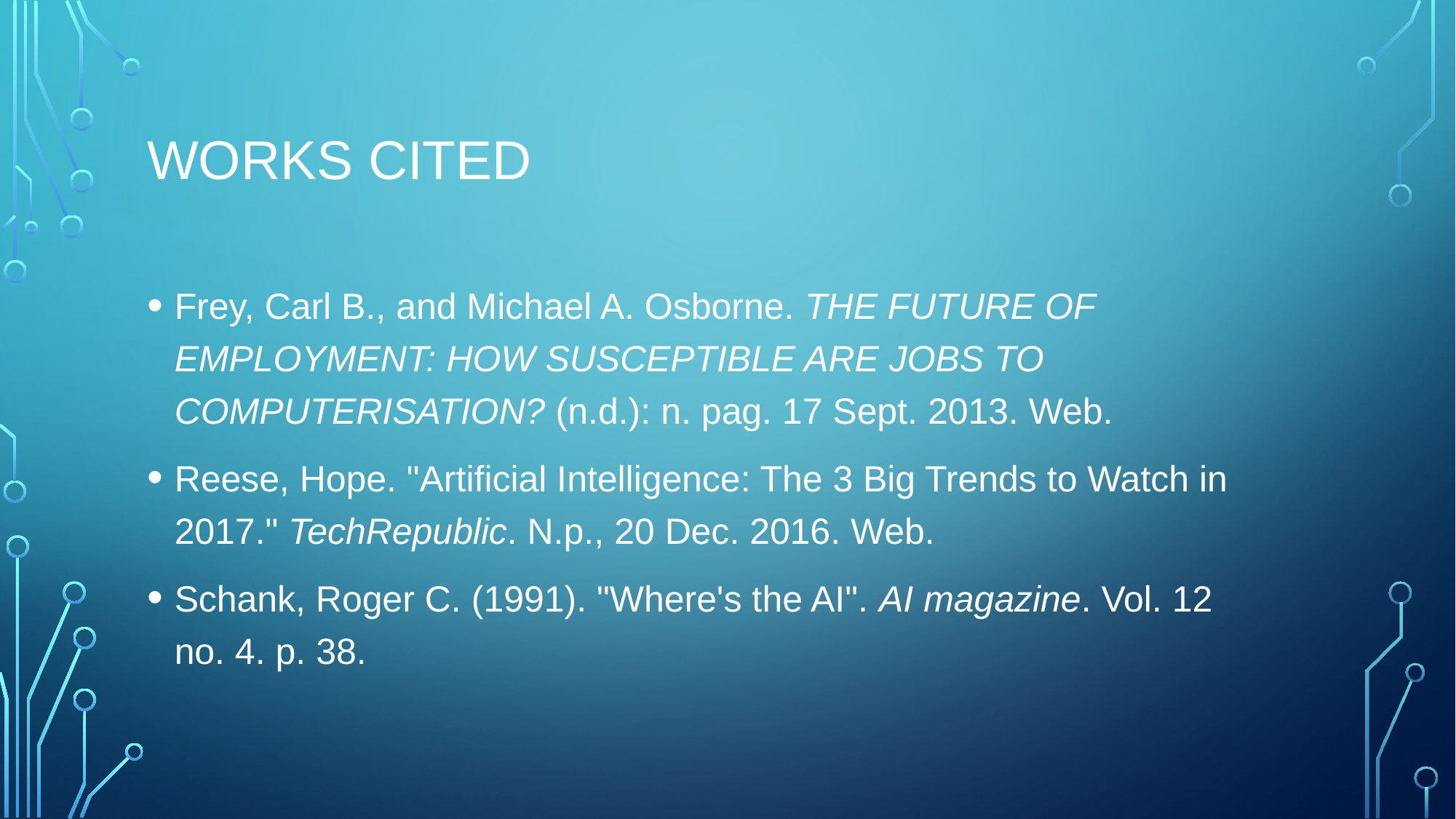

# Works cited
Frey, Carl B., and Michael A. Osborne. THE FUTURE OF EMPLOYMENT: HOW SUSCEPTIBLE ARE JOBS TO COMPUTERISATION? (n.d.): n. pag. 17 Sept. 2013. Web.
Reese, Hope. "Artificial Intelligence: The 3 Big Trends to Watch in 2017." TechRepublic. N.p., 20 Dec. 2016. Web.
Schank, Roger C. (1991). "Where's the AI". AI magazine. Vol. 12 no. 4. p. 38.